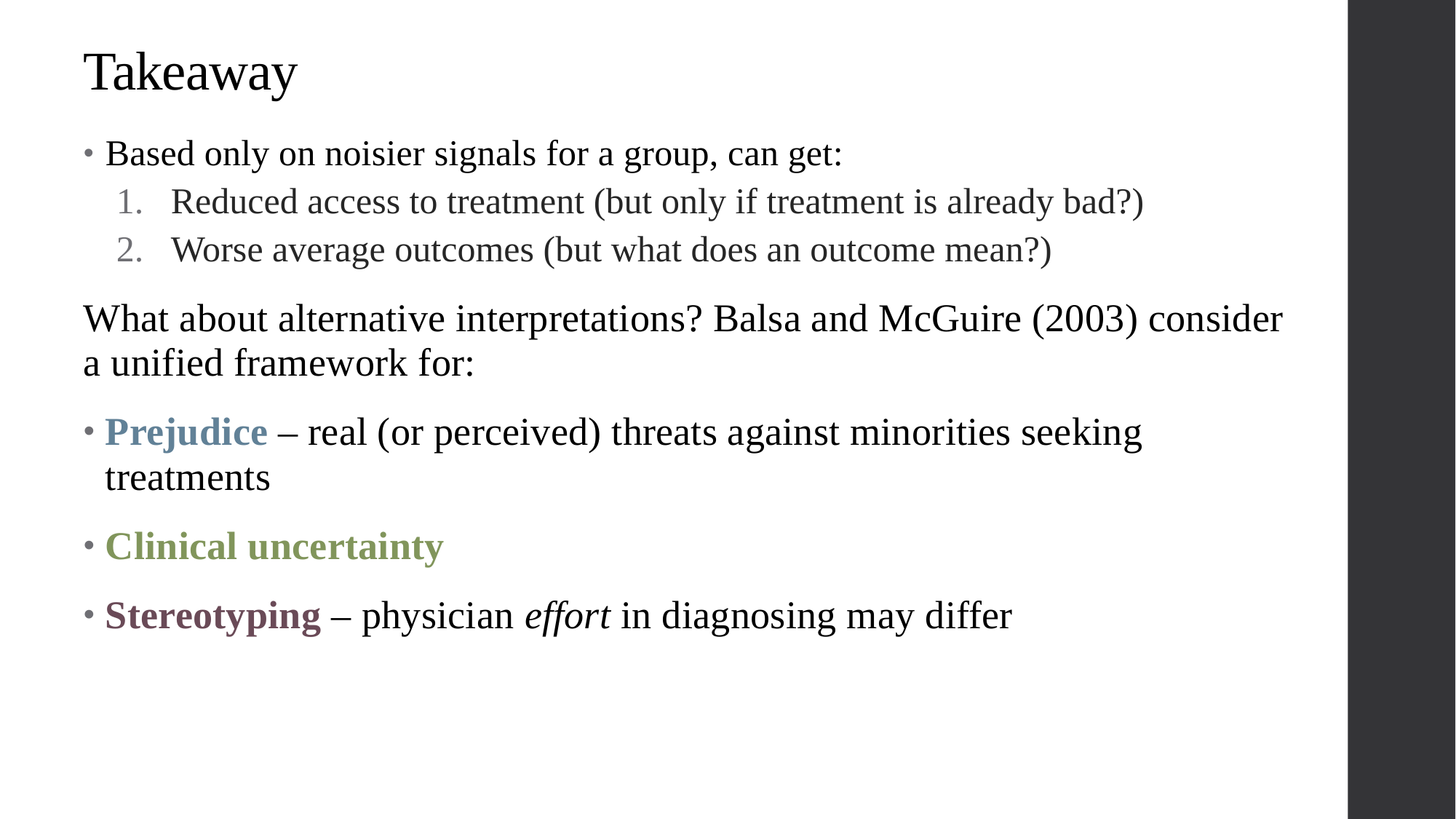

# Takeaway
Based only on noisier signals for a group, can get:
Reduced access to treatment (but only if treatment is already bad?)
Worse average outcomes (but what does an outcome mean?)
What about alternative interpretations? Balsa and McGuire (2003) consider a unified framework for:
Prejudice – real (or perceived) threats against minorities seeking treatments
Clinical uncertainty
Stereotyping – physician effort in diagnosing may differ